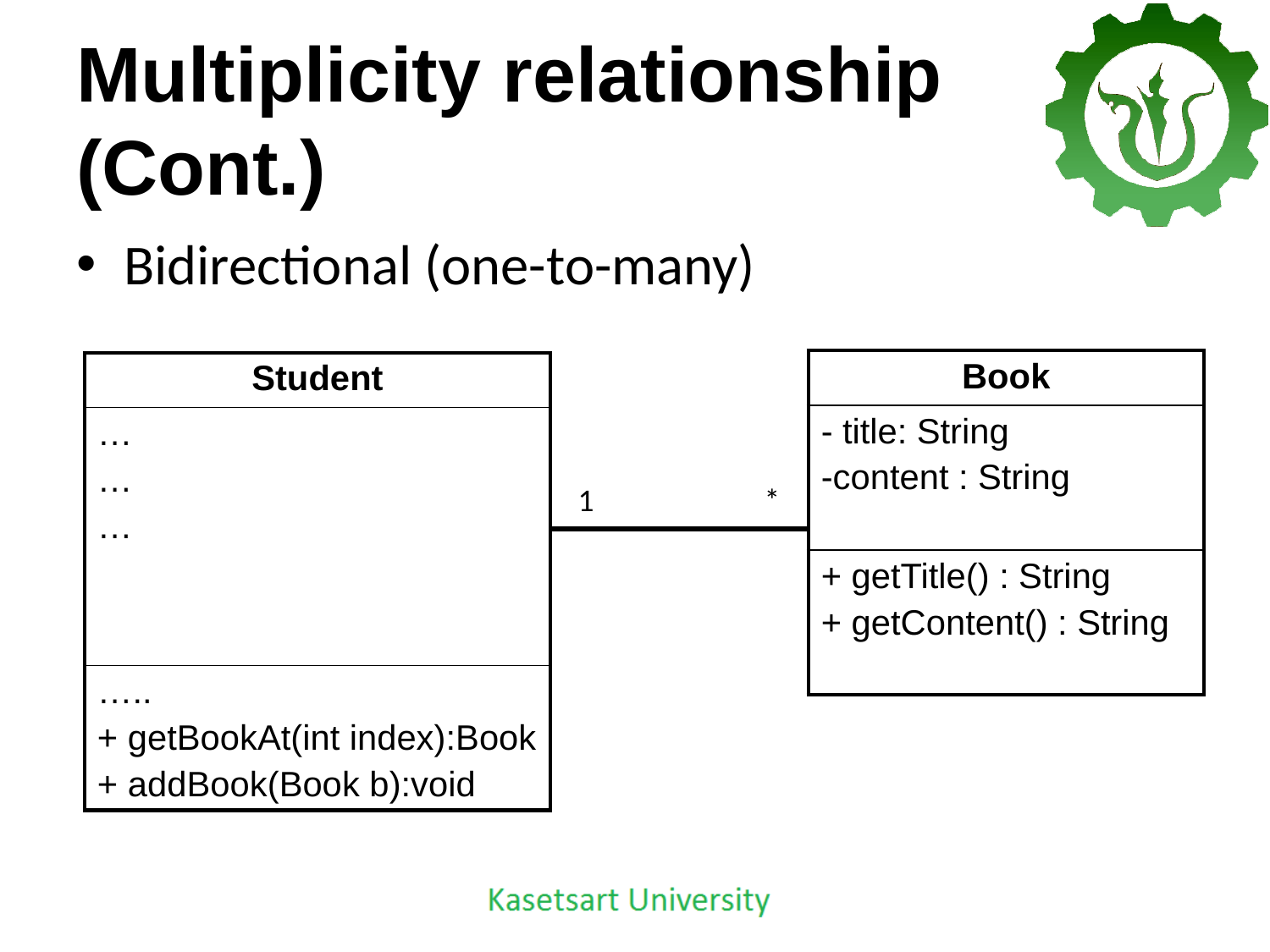

# Multiplicity relationship  (Cont.)
Bidirectional (one-to-many)
| Book |
| --- |
| - title: String -content : String |
| + getTitle() : String + getContent() : String |
| Student |
| --- |
| … … … |
| ….. + getBookAt(int index):Book + addBook(Book b):void |
1
*